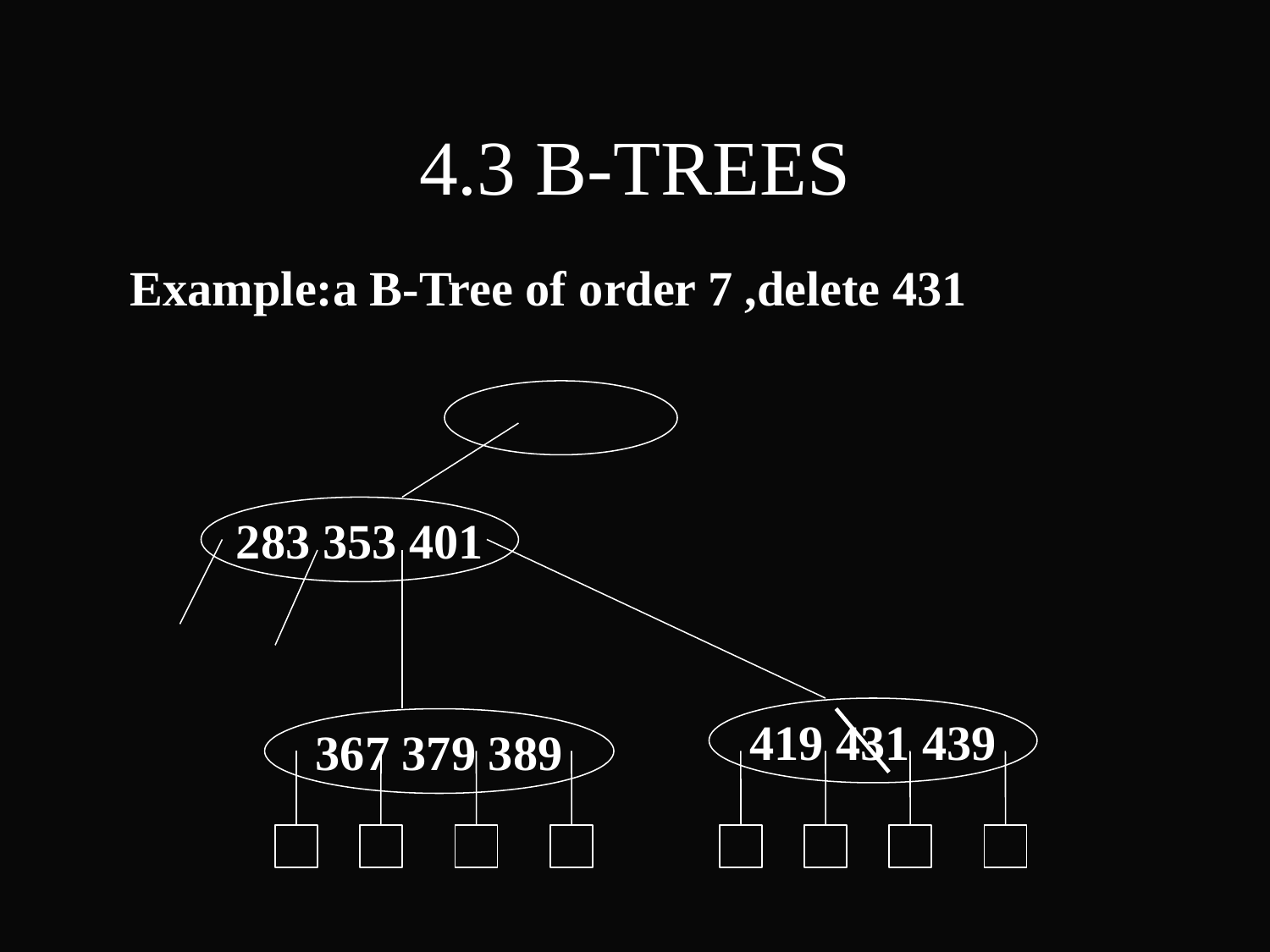

4.3 B-TREES
  Example:a B-Tree of order 7 ,delete 431

283 353 401

419 431 439

367 379 389